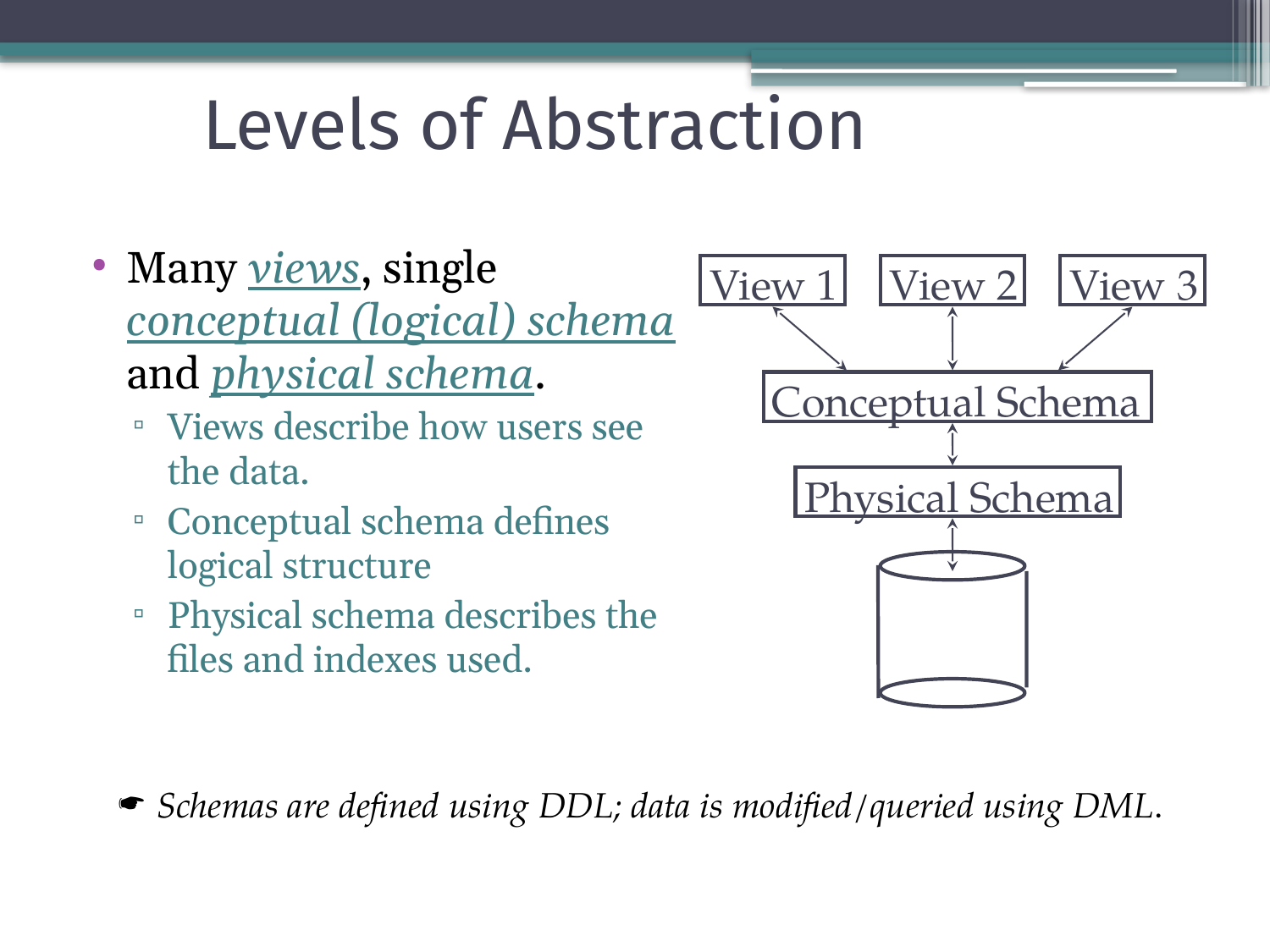

# Levels of Abstraction
Many views, single conceptual (logical) schema and physical schema.
Views describe how users see the data.
Conceptual schema defines logical structure
Physical schema describes the files and indexes used.
View 1
View 2
View 3

Conceptual Schema

Physical Schema

 Schemas are defined using DDL; data is modified/queried using DML.